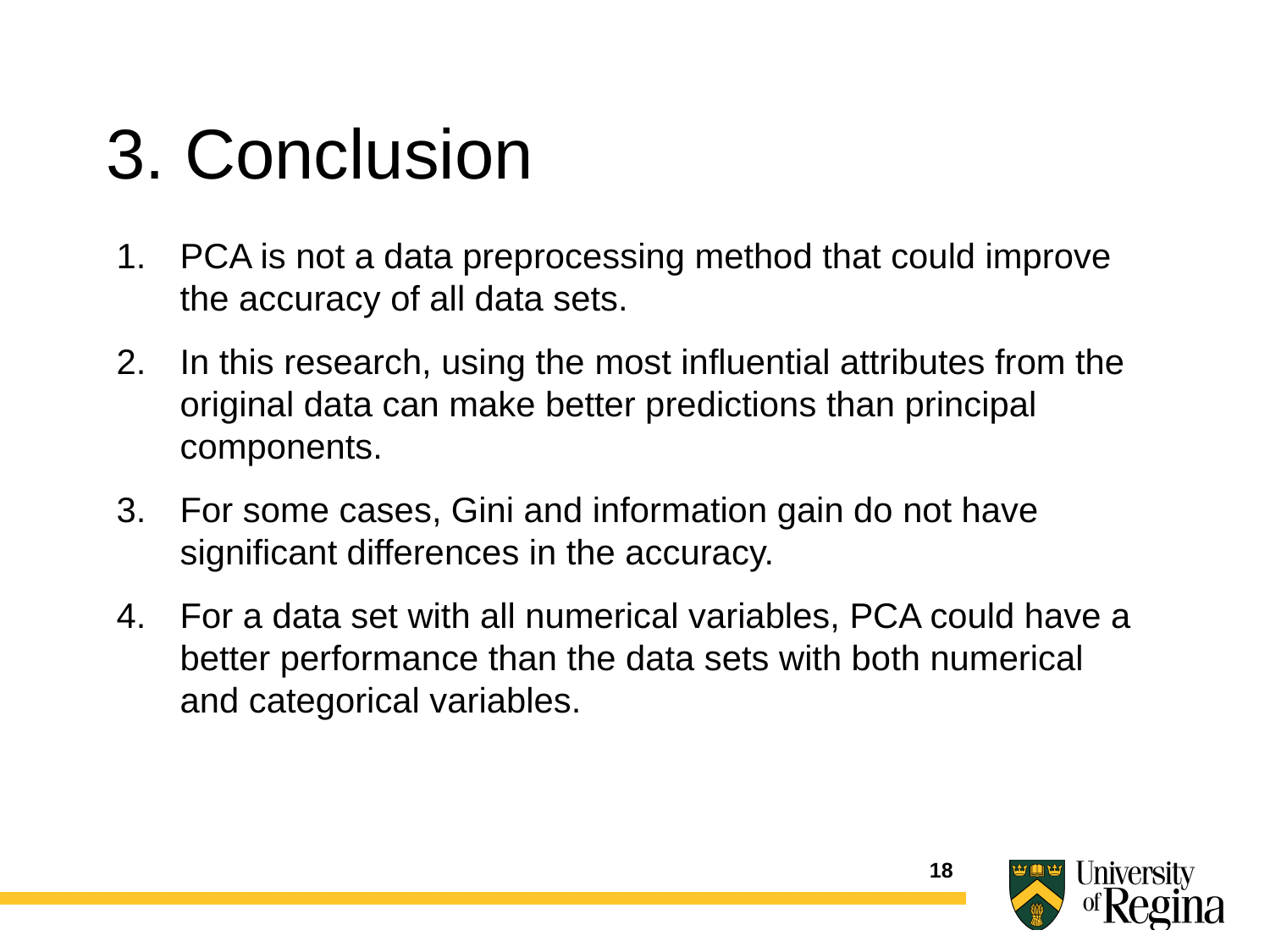

3. Conclusion

PCA is not a data preprocessing method that could improve the accuracy of all data sets.
In this research, using the most influential attributes from the original data can make better predictions than principal components.
For some cases, Gini and information gain do not have significant differences in the accuracy.
For a data set with all numerical variables, PCA could have a better performance than the data sets with both numerical and categorical variables.

18